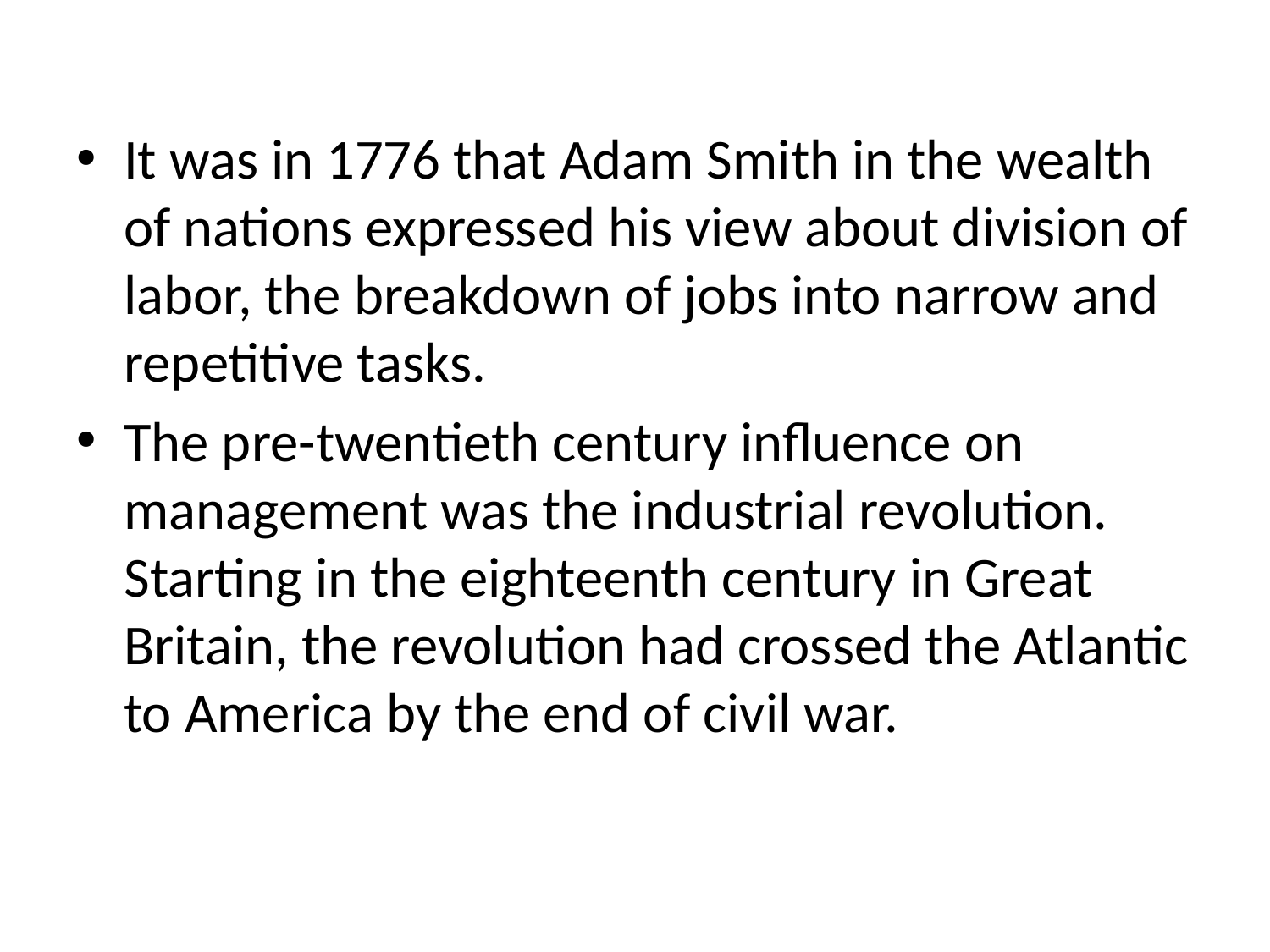

It was in 1776 that Adam Smith in the wealth of nations expressed his view about division of labor, the breakdown of jobs into narrow and repetitive tasks.
The pre-twentieth century influence on management was the industrial revolution. Starting in the eighteenth century in Great Britain, the revolution had crossed the Atlantic to America by the end of civil war.